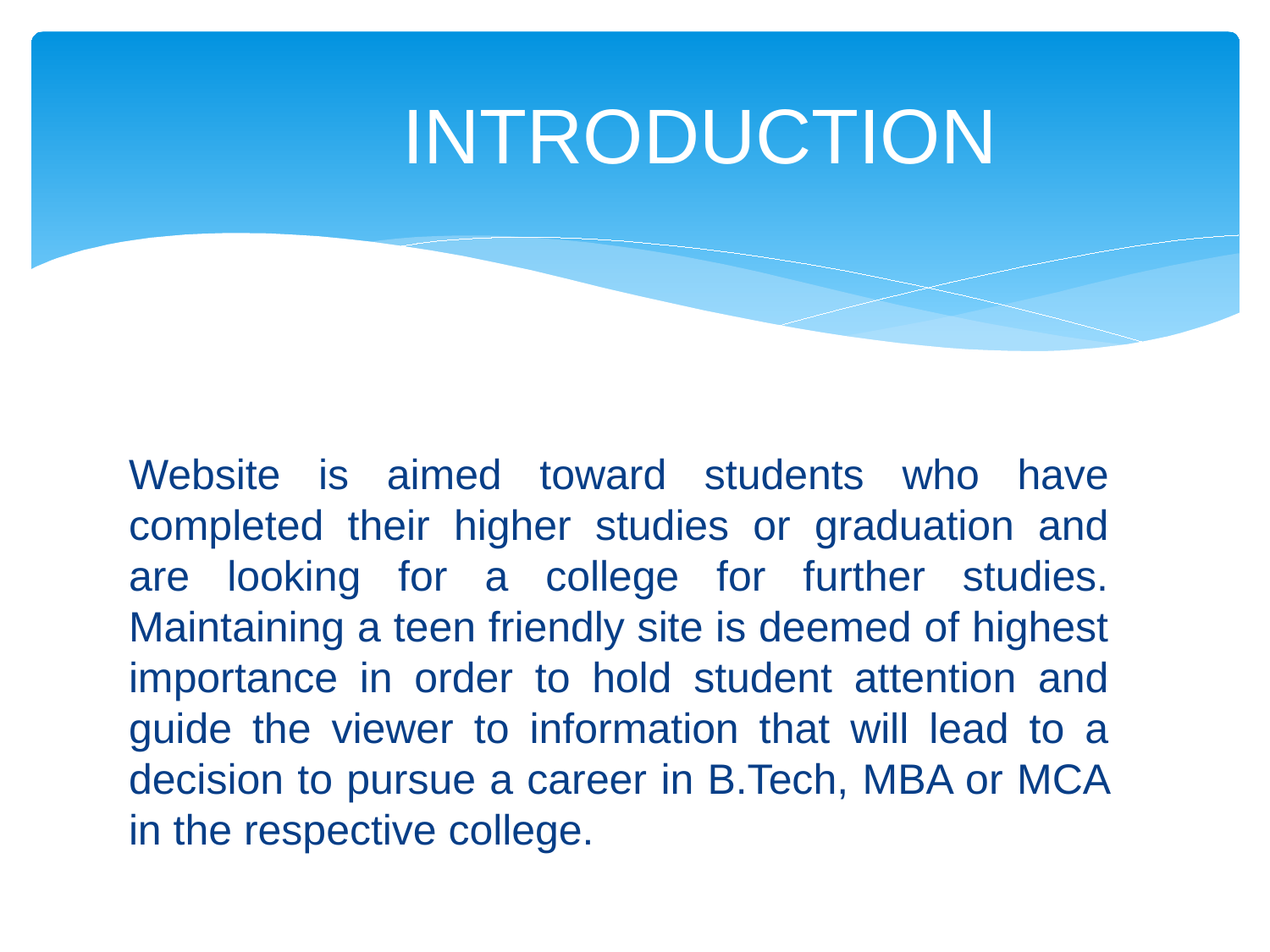

# INTRODUCTION

Website is aimed toward students who have completed their higher studies or graduation and are looking for a college for further studies. Maintaining a teen friendly site is deemed of highest importance in order to hold student attention and guide the viewer to information that will lead to a decision to pursue a career in B.Tech, MBA or MCA in the respective college.